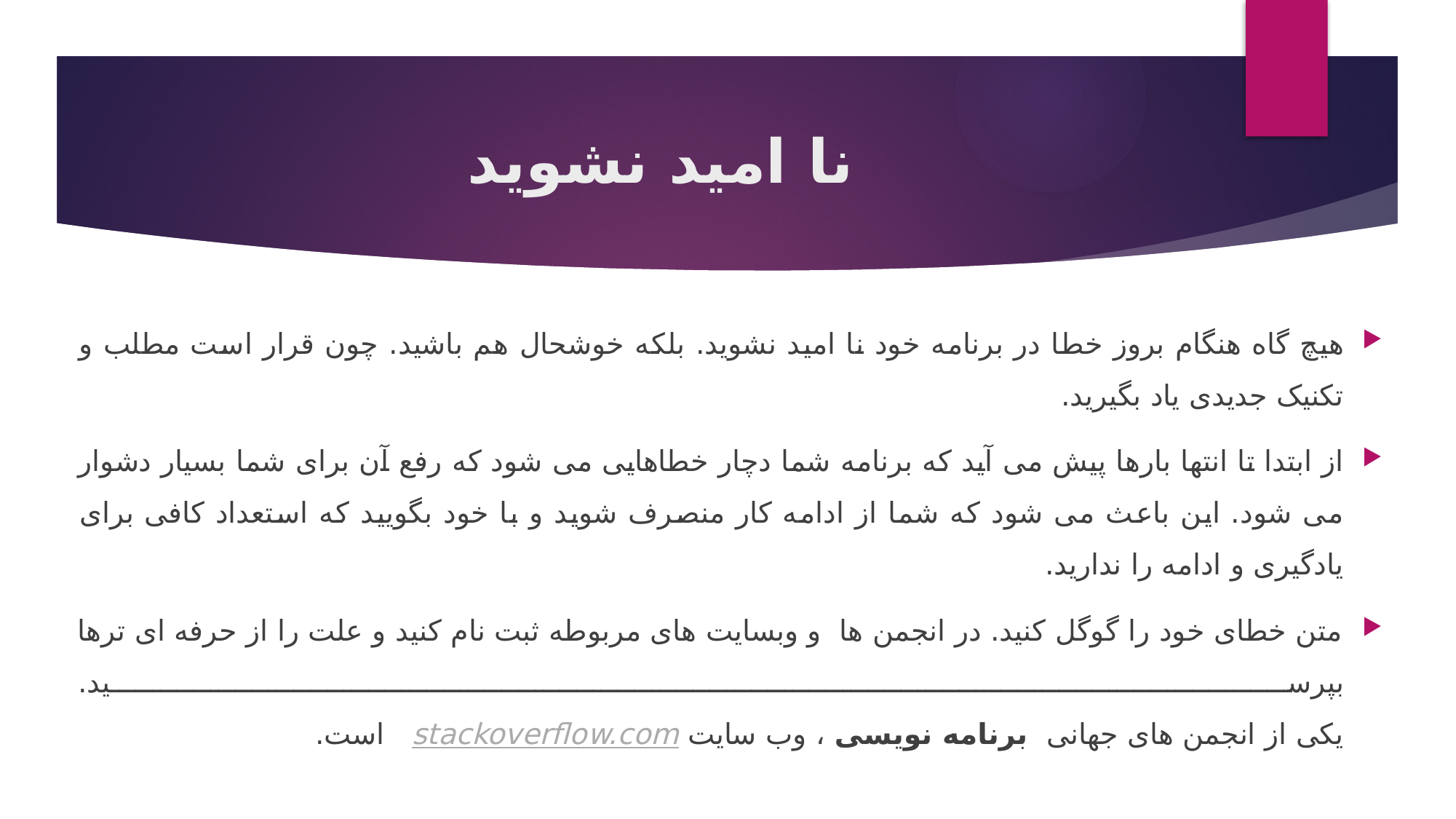

# نا امید نشوید
هیچ گاه هنگام بروز خطا در برنامه خود نا امید نشوید. بلکه خوشحال هم باشید. چون قرار است مطلب و تکنیک جدیدی یاد بگیرید.
از ابتدا تا انتها بارها پیش می آید که برنامه شما دچار خطاهایی می شود که رفع آن برای شما بسیار دشوار می شود. این باعث می شود که شما از ادامه کار منصرف شوید و با خود بگویید که استعداد کافی برای یادگیری و ادامه را ندارید.
متن خطای خود را گوگل کنید. در انجمن ها  و وبسایت های مربوطه ثبت نام کنید و علت را از حرفه ای ترها بپرسید.
یکی از انجمن های جهانی  برنامه نویسی ، وب سایت stackoverflow.com   است.